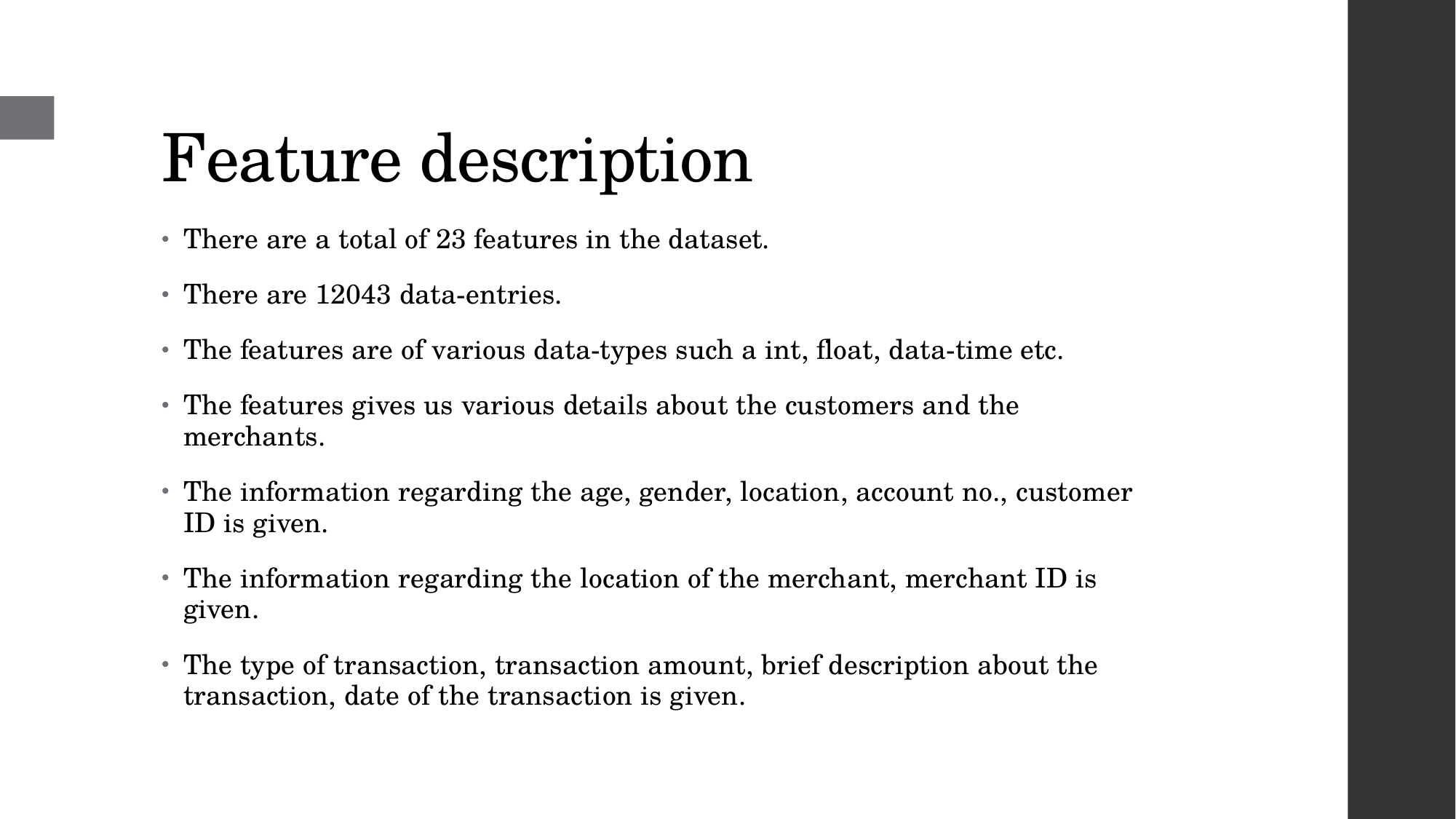

# Feature description
There are a total of 23 features in the dataset.
There are 12043 data-entries.
The features are of various data-types such a int, float, data-time etc.
The features gives us various details about the customers and the merchants.
The information regarding the age, gender, location, account no., customer ID is given.
The information regarding the location of the merchant, merchant ID is given.
The type of transaction, transaction amount, brief description about the transaction, date of the transaction is given.